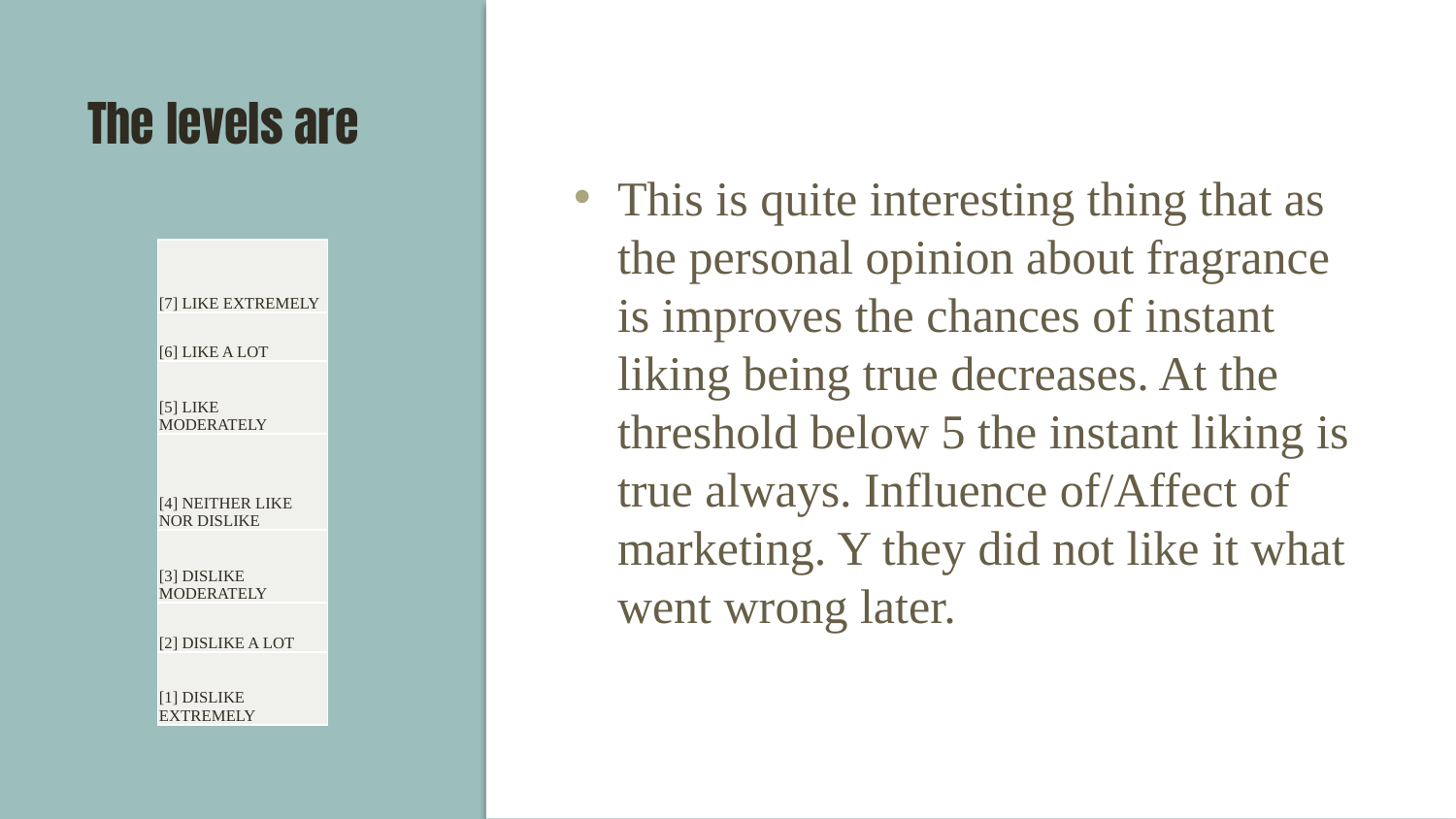

The levels are
This is quite interesting thing that as the personal opinion about fragrance is improves the chances of instant liking being true decreases. At the threshold below 5 the instant liking is true always. Influence of/Affect of marketing. Y they did not like it what went wrong later.
| [7] LIKE EXTREMELY |
| --- |
| [6] LIKE A LOT |
| [5] LIKE MODERATELY |
| [4] NEITHER LIKE NOR DISLIKE |
| [3] DISLIKE MODERATELY |
| [2] DISLIKE A LOT |
| [1] DISLIKE EXTREMELY |